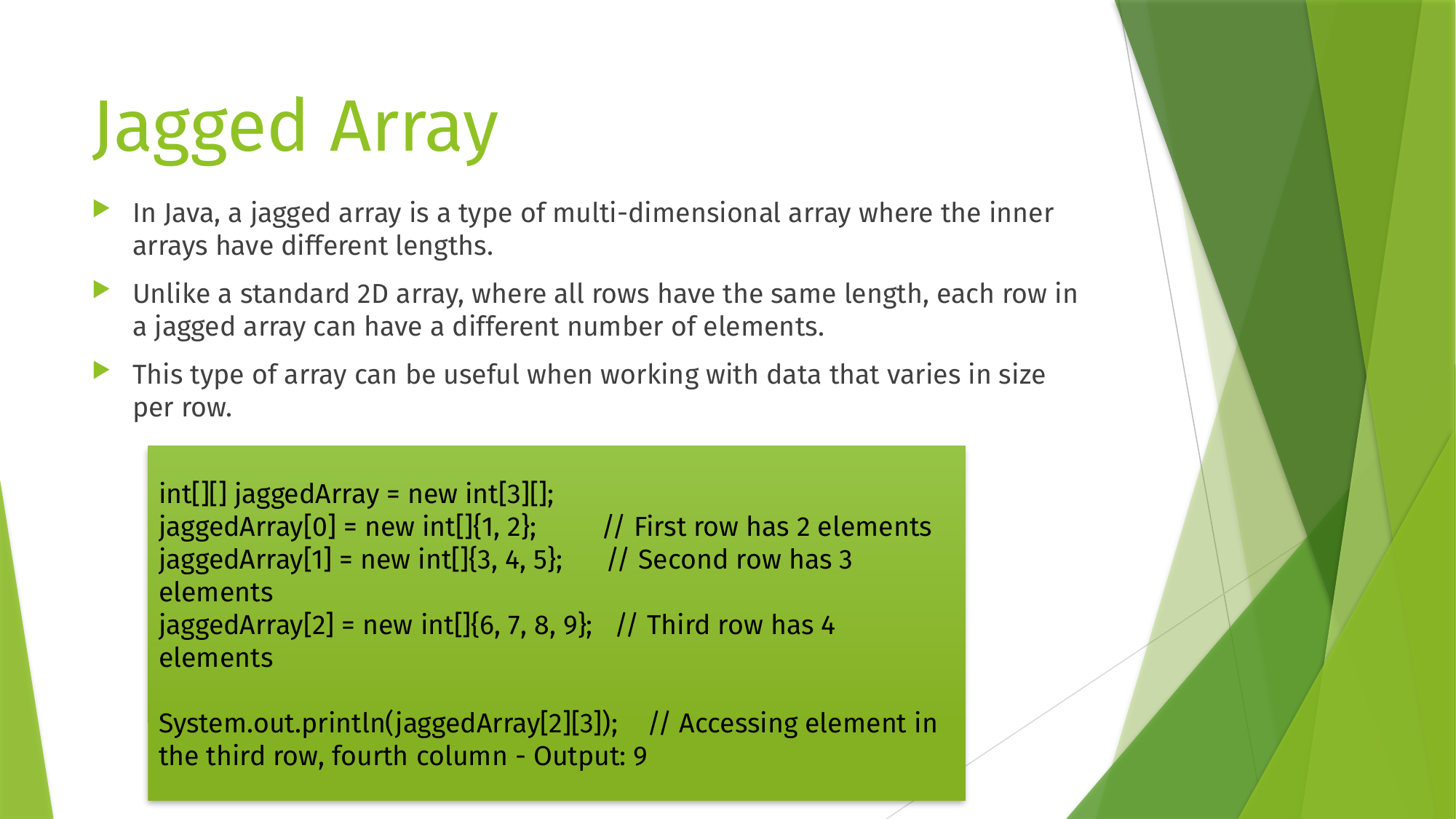

# Jagged Array
In Java, a jagged array is a type of multi-dimensional array where the inner arrays have different lengths.
Unlike a standard 2D array, where all rows have the same length, each row in a jagged array can have a different number of elements.
This type of array can be useful when working with data that varies in size per row.

int[][] jaggedArray = new int[3][];
jaggedArray[0] = new int[]{1, 2};         // First row has 2 elements
jaggedArray[1] = new int[]{3, 4, 5};      // Second row has 3 elements
jaggedArray[2] = new int[]{6, 7, 8, 9};   // Third row has 4 elements

System.out.println(jaggedArray[2][3]);    // Accessing element in the third row, fourth column - Output: 9